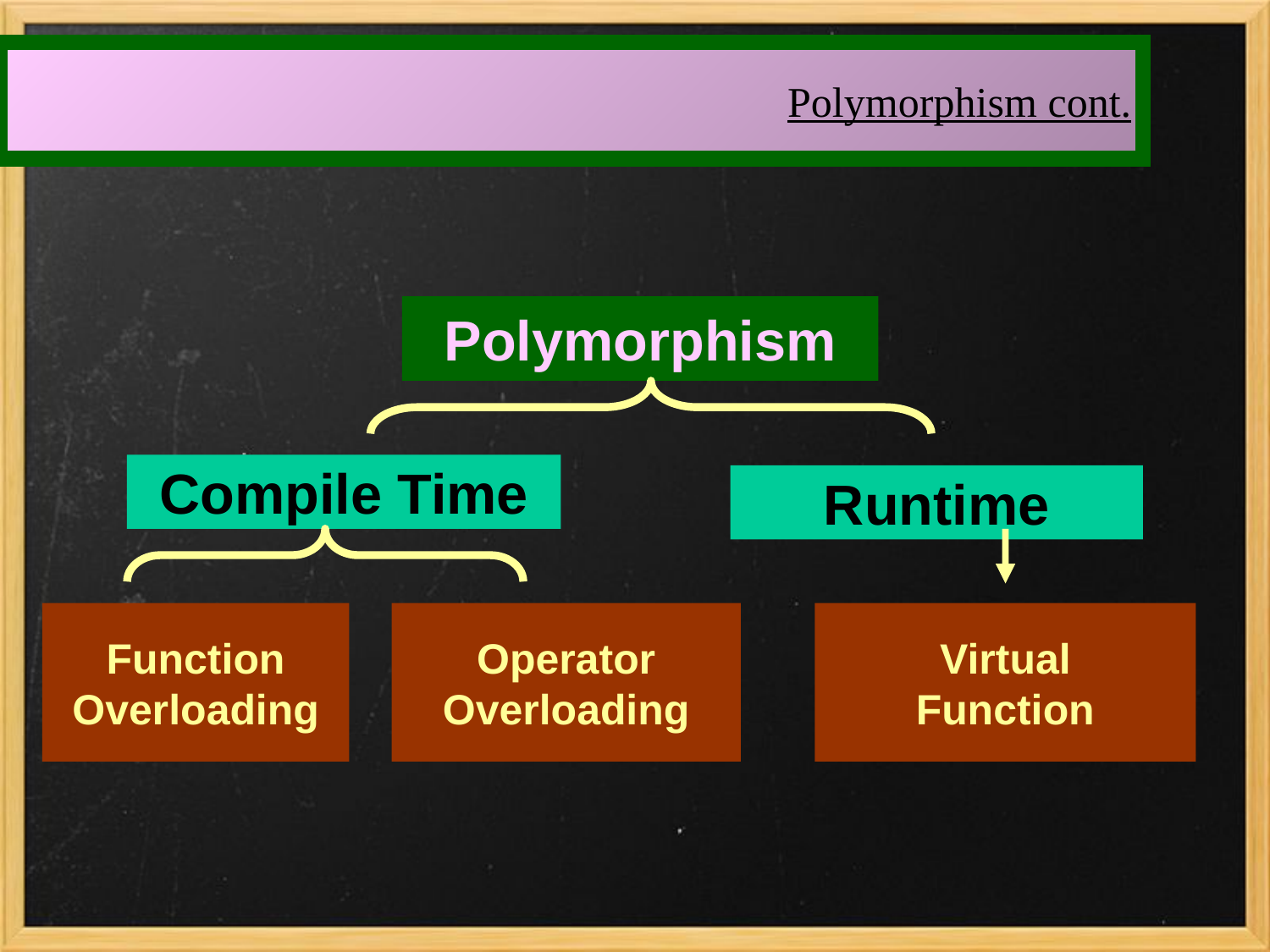

Polymorphism cont.

Polymorphism

Compile Time
Runtime

Function
Overloading
Operator
Overloading
Virtual
Function